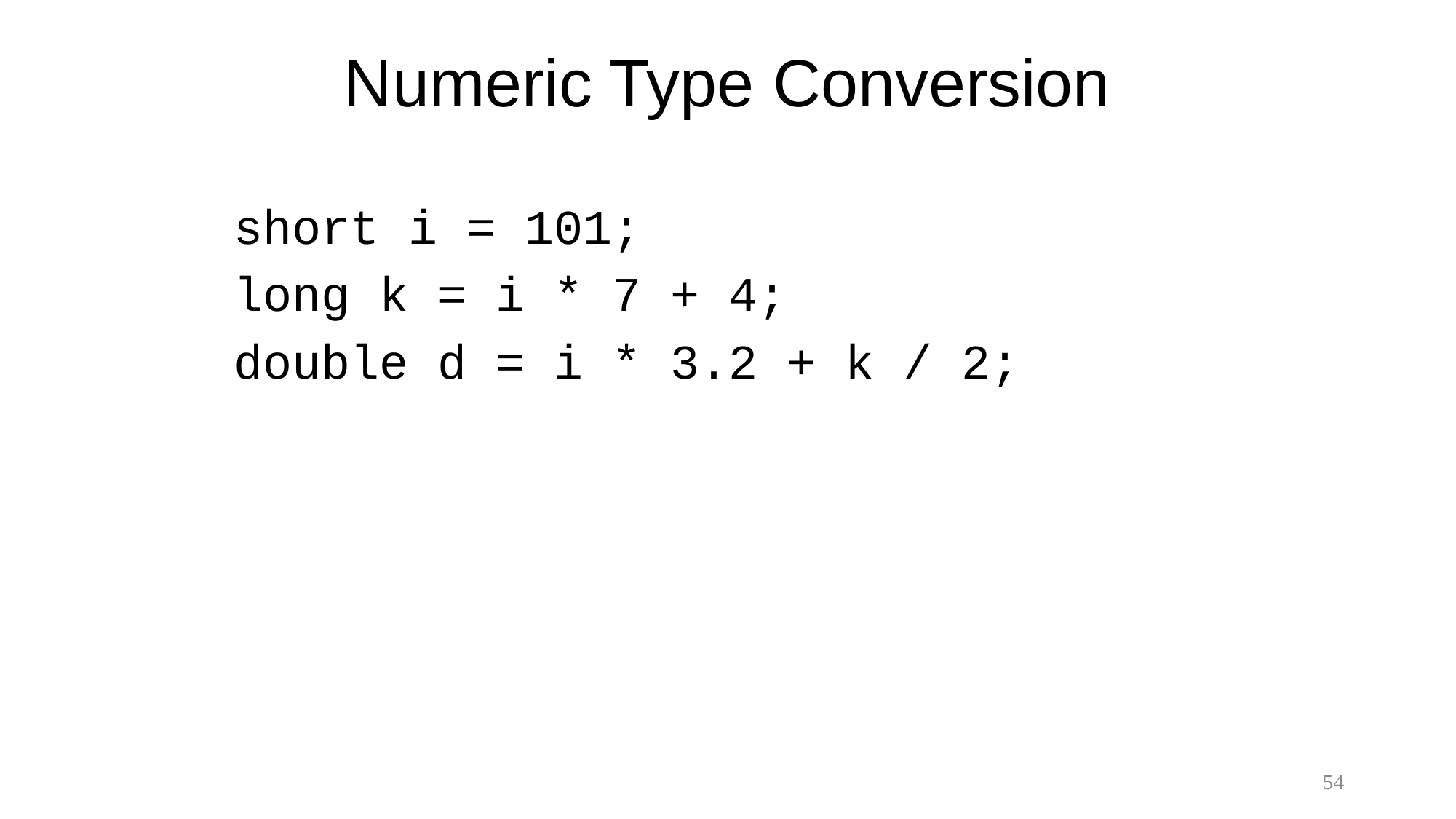

# Numeric Type Conversion
short i = 101;
long k = i * 7 + 4;
double d = i * 3.2 + k / 2;

54